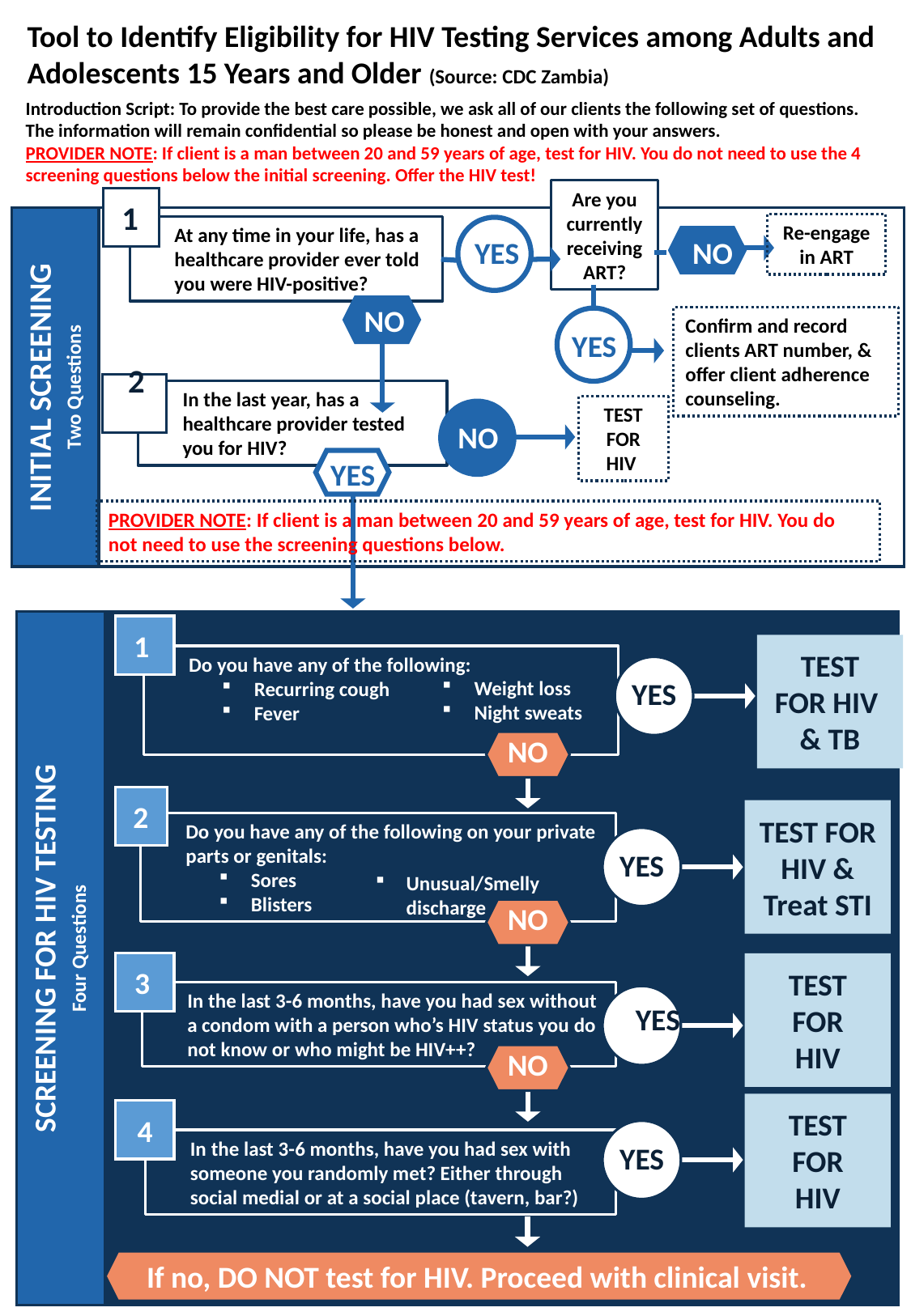

Tool to Identify Eligibility for HIV Testing Services among Adults and Adolescents 15 Years and Older (Source: CDC Zambia)
Introduction Script: To provide the best care possible, we ask all of our clients the following set of questions. The information will remain confidential so please be honest and open with your answers.
PROVIDER NOTE: If client is a man between 20 and 59 years of age, test for HIV. You do not need to use the 4 screening questions below the initial screening. Offer the HIV test!

Are you currently receiving ART?

1
At any time in your life, has a healthcare provider ever told you were HIV-positive?

INITIAL SCREENING
Two Questions

Re-engage in ART

YES
NO

NO

YES
Confirm and record clients ART number, & offer client adherence counseling.
2

In the last year, has a healthcare provider tested you for HIV?
TEST FOR HIV

NO
YES

PROVIDER NOTE: If client is a man between 20 and 59 years of age, test for HIV. You do not need to use the screening questions below.

SCREENING FOR HIV TESTING
Four Questions

1
Do you have any of the following:
Recurring cough
Fever

Weight loss
Night sweats
TEST
FOR HIV
& TB

YES
NO

2
Do you have any of the following on your private parts or genitals:
Sores
Blisters
Unusual/Smelly discharge
TEST FOR HIV & Treat STI

YES
NO

3
In the last 3-6 months, have you had sex without a condom with a person who’s HIV status you do not know or who might be HIV++?
TEST
FOR
HIV

YES
NO

TEST
FOR
HIV

YES

4
In the last 3-6 months, have you had sex with someone you randomly met? Either through social medial or at a social place (tavern, bar?)

If no, DO NOT test for HIV. Proceed with clinical visit.